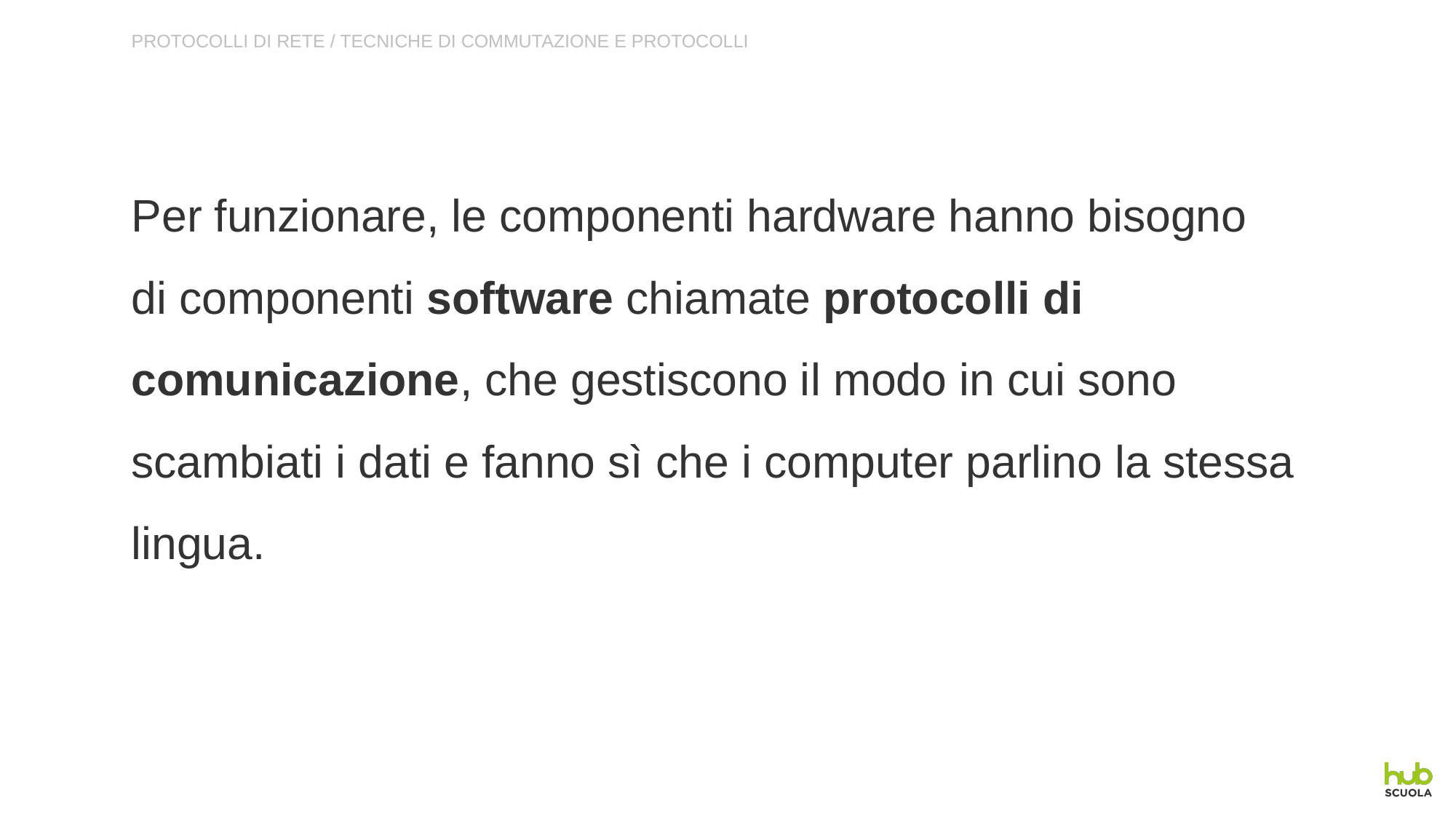

PROTOCOLLI DI RETE / TECNICHE DI COMMUTAZIONE E PROTOCOLLI

Per funzionare, le componenti hardware hanno bisogno
di componenti software chiamate protocolli di comunicazione, che gestiscono il modo in cui sono scambiati i dati e fanno sì che i computer parlino la stessa lingua.